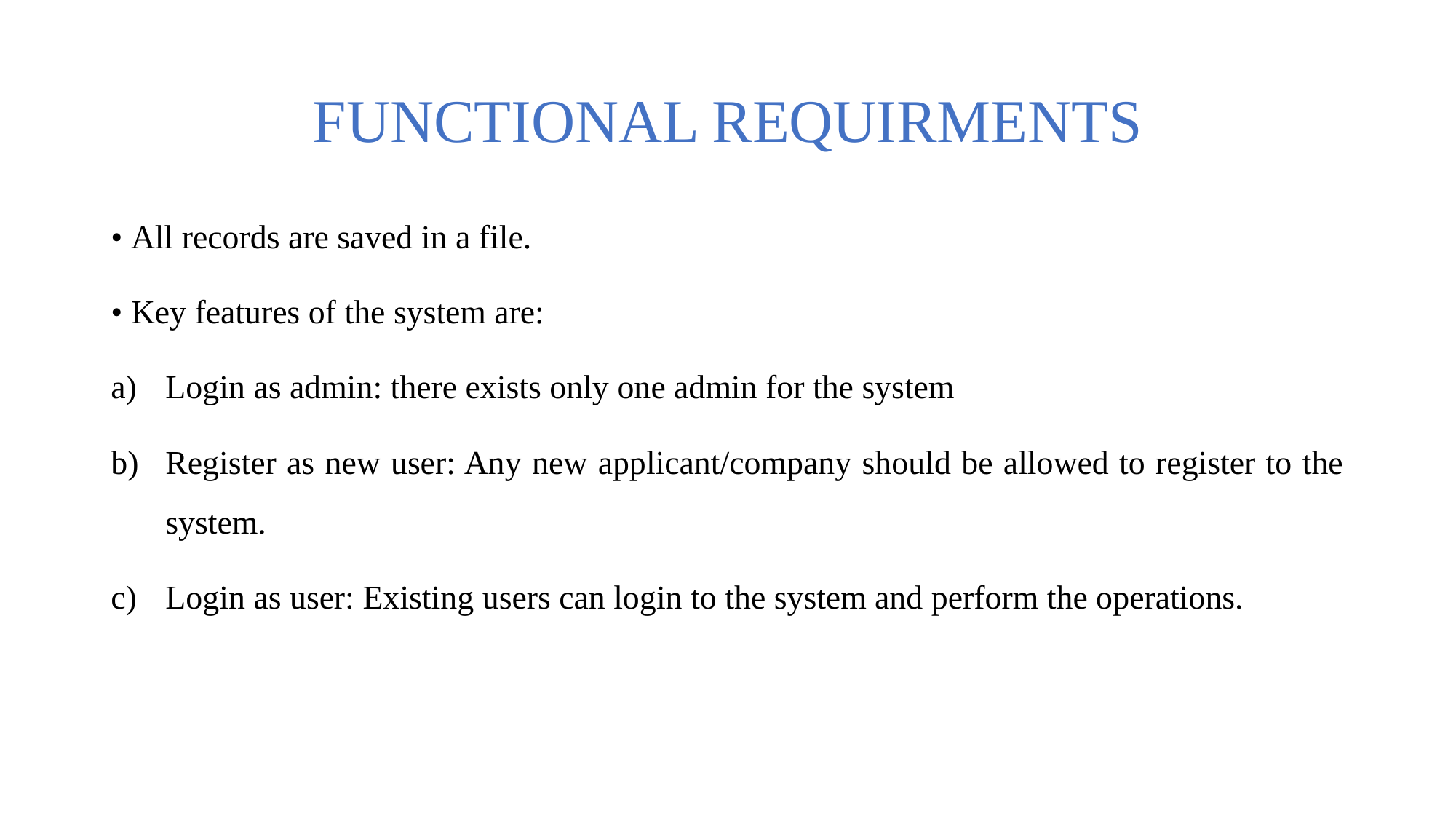

# FUNCTIONAL REQUIRMENTS
• All records are saved in a file.
• Key features of the system are:
Login as admin: there exists only one admin for the system
Register as new user: Any new applicant/company should be allowed to register to the system.
Login as user: Existing users can login to the system and perform the operations.